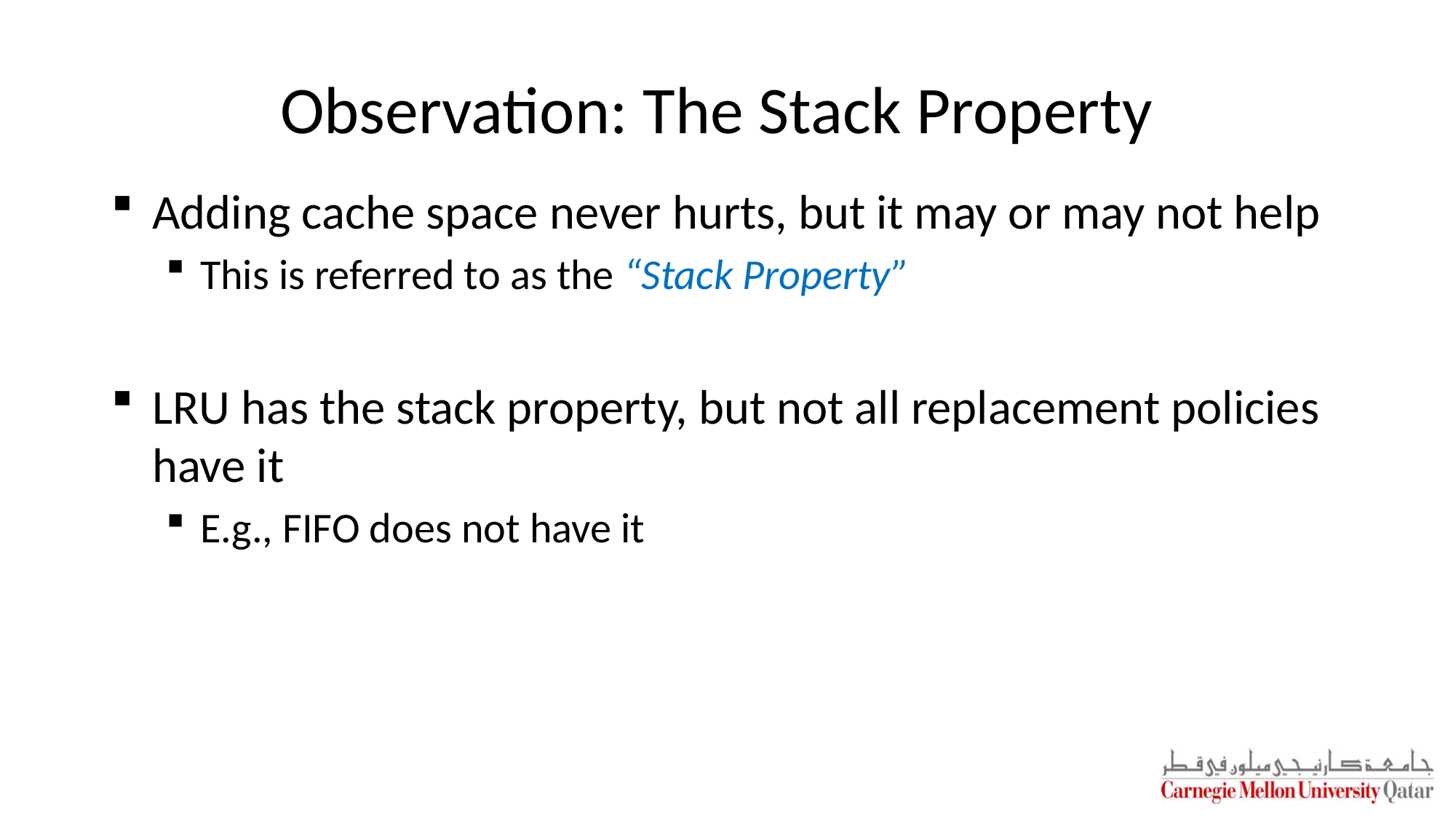

# Observation: The Stack Property
Adding cache space never hurts, but it may or may not help
This is referred to as the “Stack Property”

LRU has the stack property, but not all replacement policies have it
E.g., FIFO does not have it